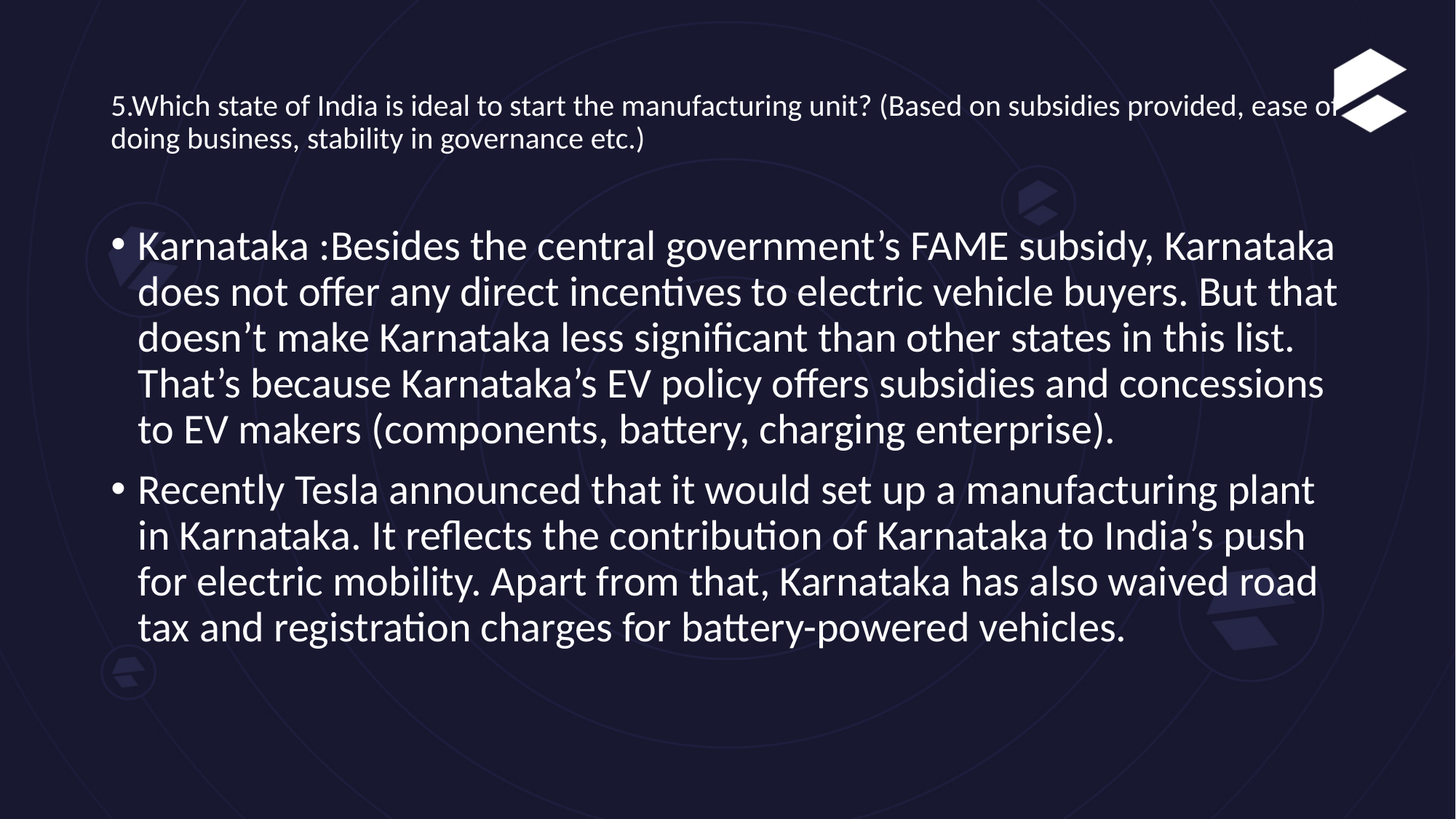

# 5.Which state of India is ideal to start the manufacturing unit? (Based on subsidies provided, ease of doing business, stability in governance etc.)
Karnataka :Besides the central government’s FAME subsidy, Karnataka does not offer any direct incentives to electric vehicle buyers. But that doesn’t make Karnataka less significant than other states in this list. That’s because Karnataka’s EV policy offers subsidies and concessions to EV makers (components, battery, charging enterprise).
Recently Tesla announced that it would set up a manufacturing plant in Karnataka. It reflects the contribution of Karnataka to India’s push for electric mobility. Apart from that, Karnataka has also waived road tax and registration charges for battery-powered vehicles.